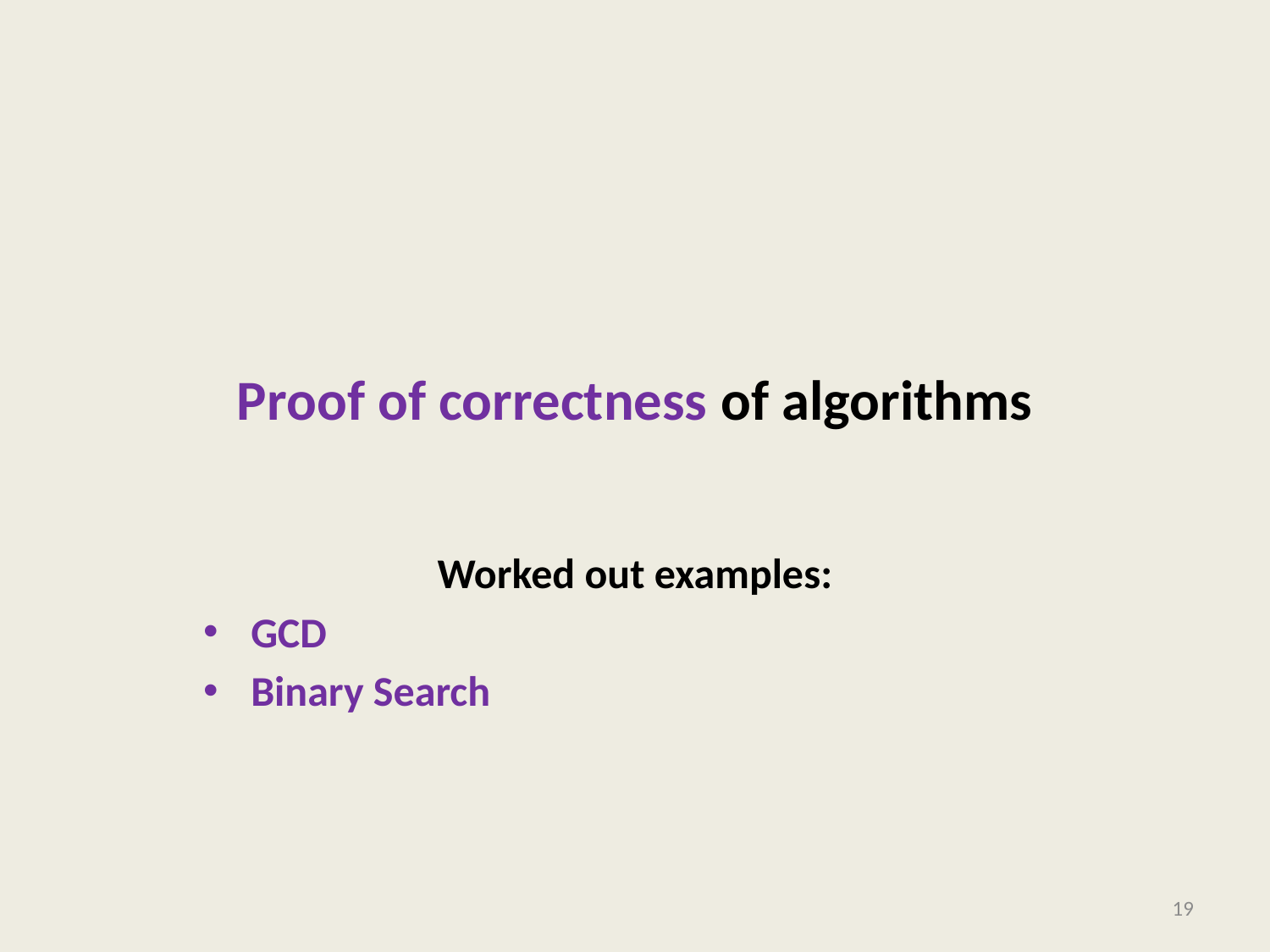

# Proof of correctness of algorithms
Worked out examples:
GCD
Binary Search
19